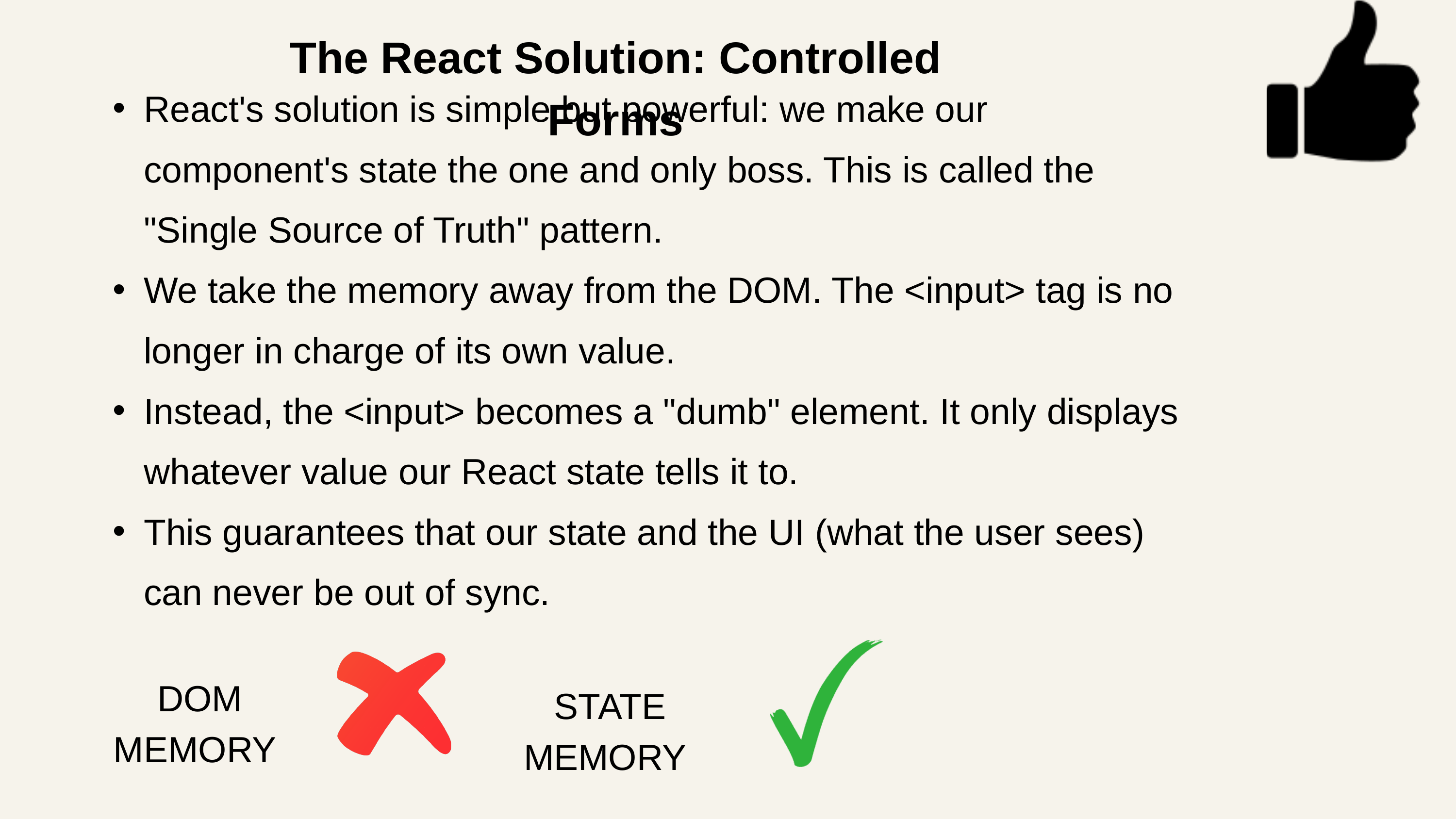

The React Solution: Controlled Forms
React's solution is simple but powerful: we make our component's state the one and only boss. This is called the "Single Source of Truth" pattern.
We take the memory away from the DOM. The <input> tag is no longer in charge of its own value.
Instead, the <input> becomes a "dumb" element. It only displays whatever value our React state tells it to.
This guarantees that our state and the UI (what the user sees) can never be out of sync.

DOM MEMORY
STATE MEMORY